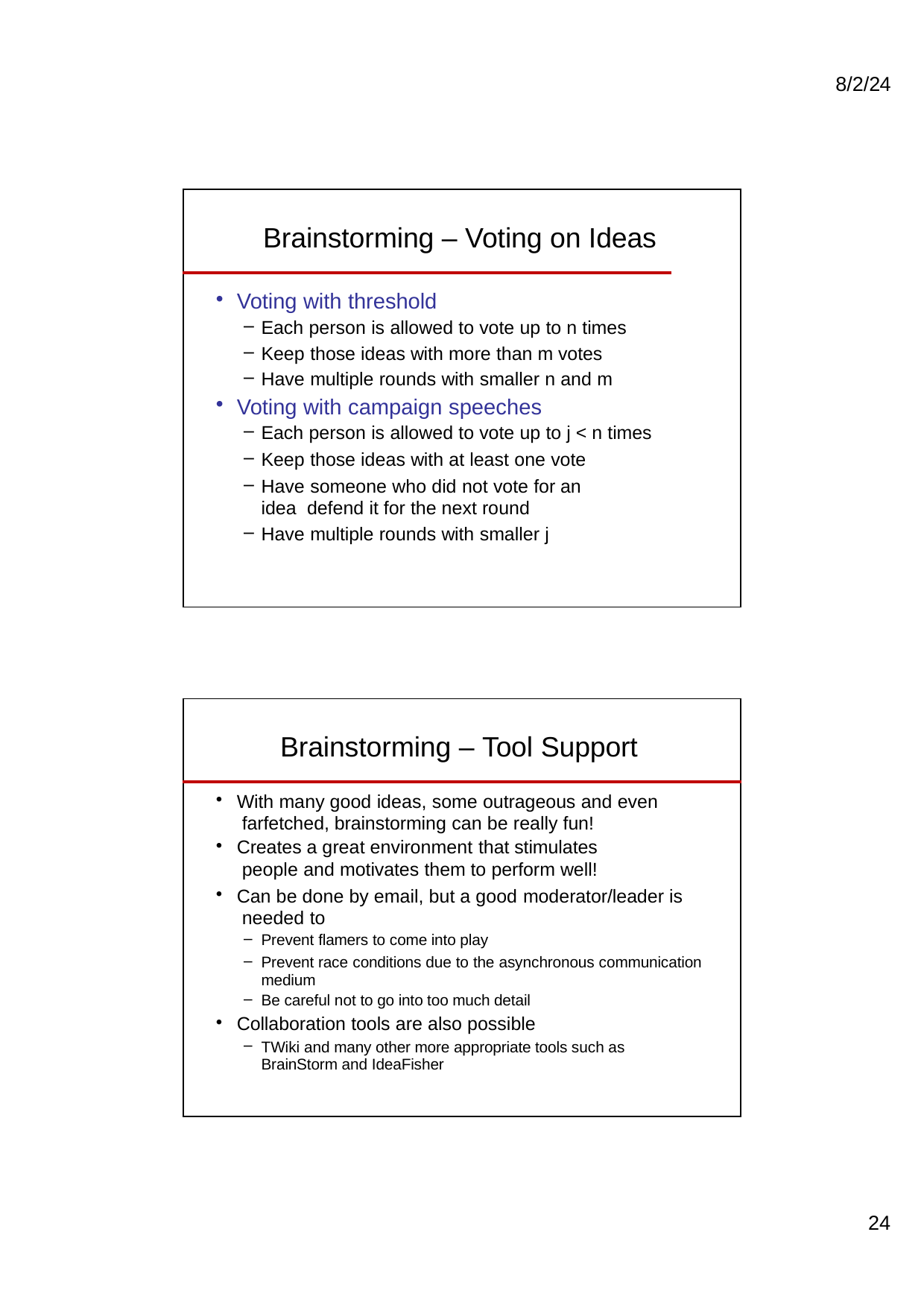

8/2/24
| Brainstorming – Voting on Ideas |  |
| --- | --- |
| Voting with threshold Each person is allowed to vote up to n times Keep those ideas with more than m votes Have multiple rounds with smaller n and m Voting with campaign speeches Each person is allowed to vote up to j < n times Keep those ideas with at least one vote Have someone who did not vote for an idea defend it for the next round Have multiple rounds with smaller j |  |
| Brainstorming – Tool Support |  |
| --- | --- |
| With many good ideas, some outrageous and even farfetched, brainstorming can be really fun! Creates a great environment that stimulates people and motivates them to perform well! Can be done by email, but a good moderator/leader is needed to Prevent flamers to come into play Prevent race conditions due to the asynchronous communication medium Be careful not to go into too much detail Collaboration tools are also possible TWiki and many other more appropriate tools such as BrainStorm and IdeaFisher |  |
24